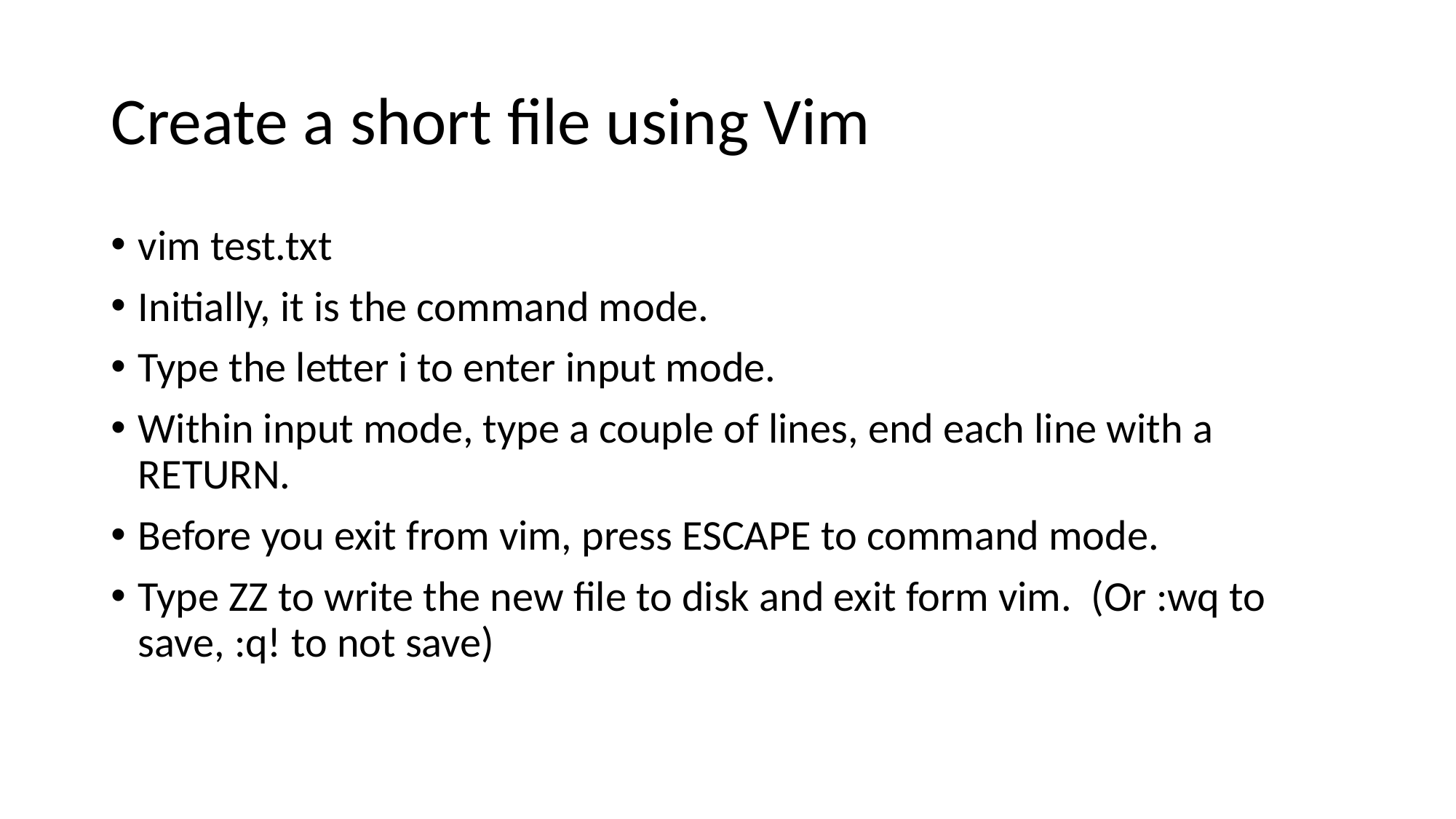

# Create a short file using Vim
vim test.txt
Initially, it is the command mode.
Type the letter i to enter input mode.
Within input mode, type a couple of lines, end each line with a RETURN.
Before you exit from vim, press ESCAPE to command mode.
Type ZZ to write the new file to disk and exit form vim.  (Or :wq to save, :q! to not save)